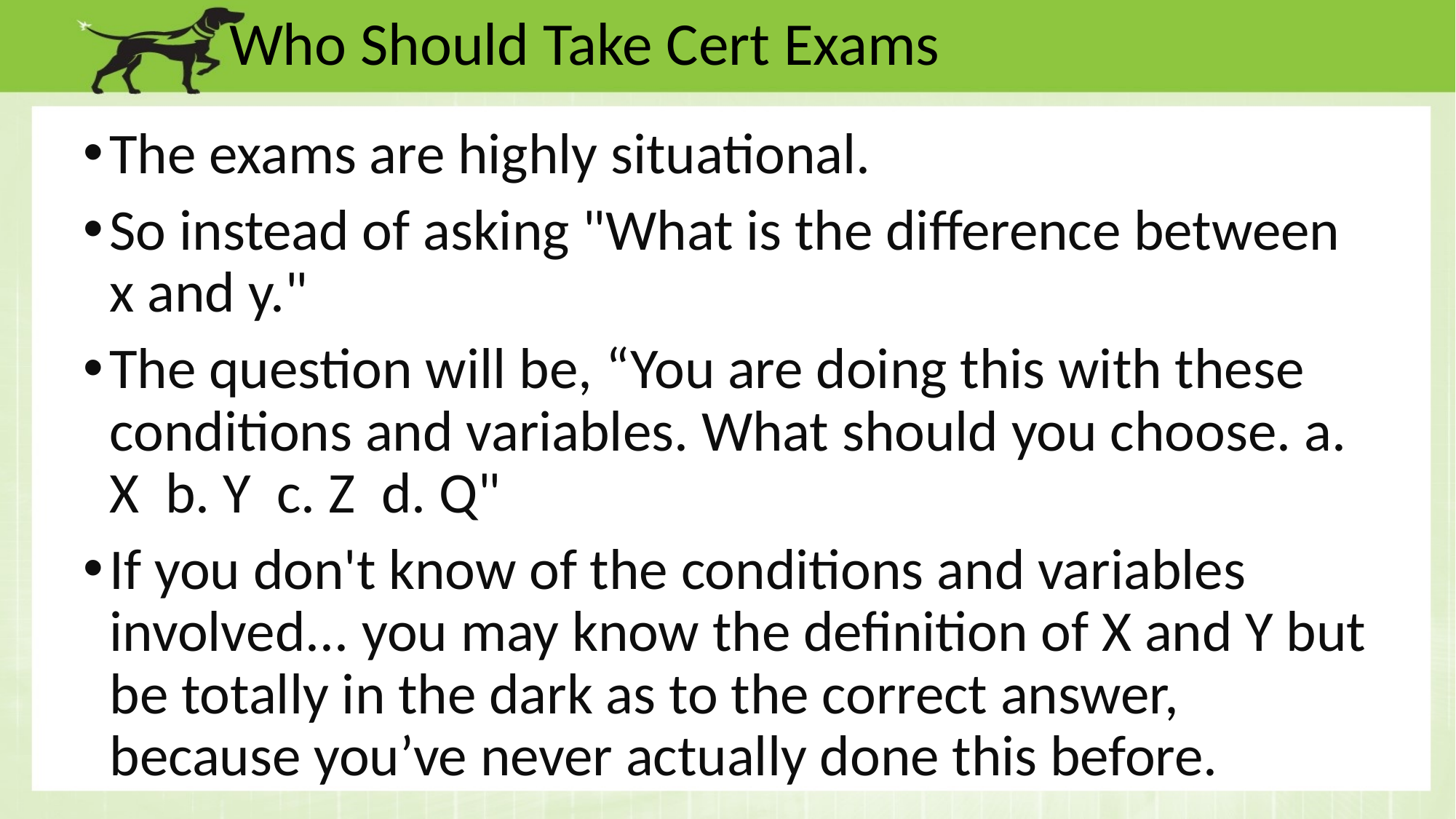

# Who Should Take Cert Exams
The exams are highly situational.
So instead of asking "What is the difference between x and y."
The question will be, “You are doing this with these conditions and variables. What should you choose. a. X  b. Y  c. Z  d. Q"
If you don't know of the conditions and variables involved... you may know the definition of X and Y but be totally in the dark as to the correct answer, because you’ve never actually done this before.